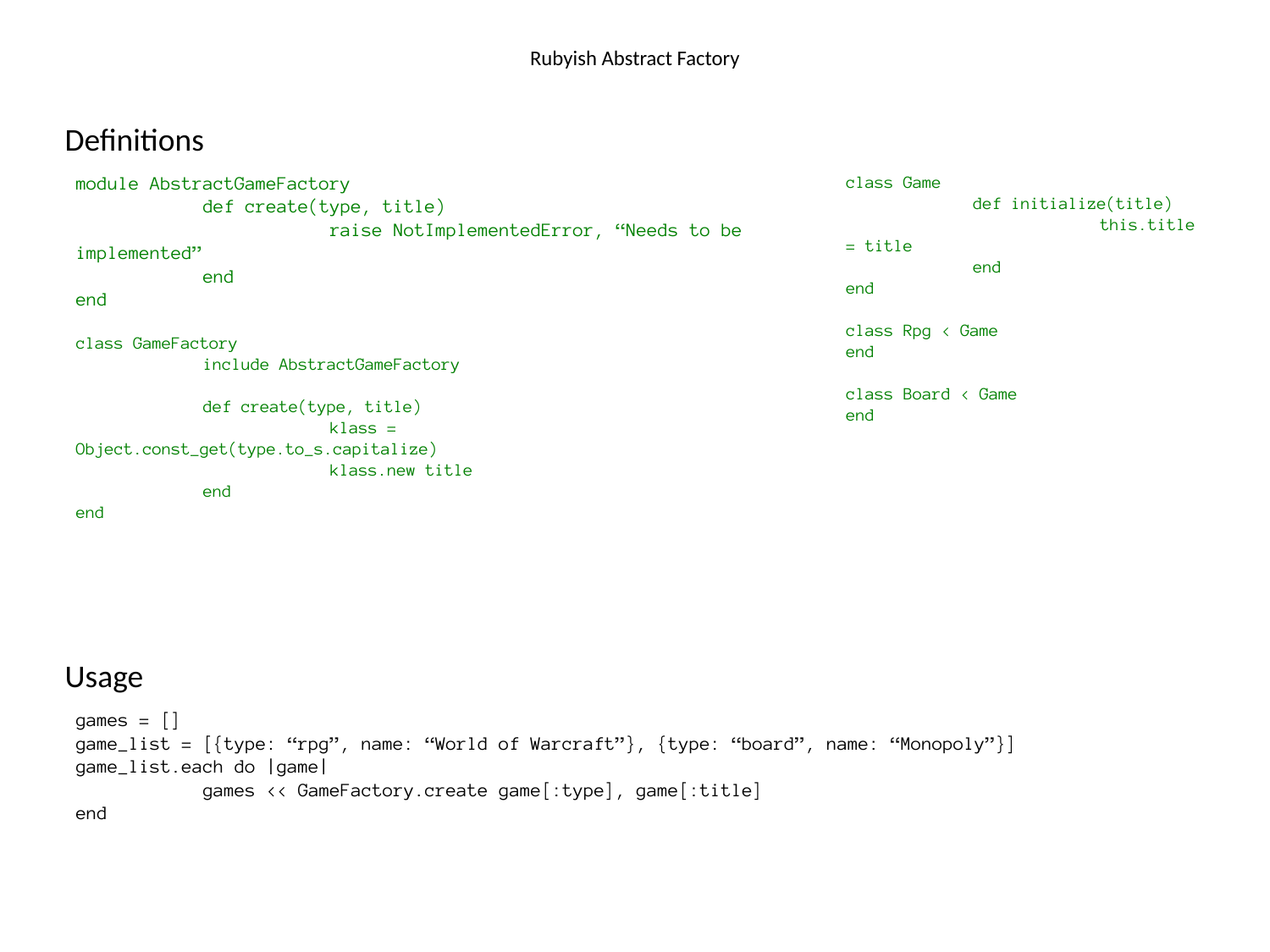

# Rubyish Abstract Factory
Definitions
class Game
	def initialize(title)
		this.title = title
	end
end

class Rpg < Game
end

class Board < Game
end
module AbstractGameFactory
	def create(type, title)
		raise NotImplementedError, “Needs to be implemented”
	end
end

class GameFactory
	include AbstractGameFactory

	def create(type, title)
		klass = Object.const_get(type.to_s.capitalize)
		klass.new title
	end
end
Usage
games = []
game_list = [{type: “rpg”, name: “World of Warcraft”}, {type: “board”, name: “Monopoly”}]
game_list.each do |game|
	games << GameFactory.create game[:type], game[:title]
end